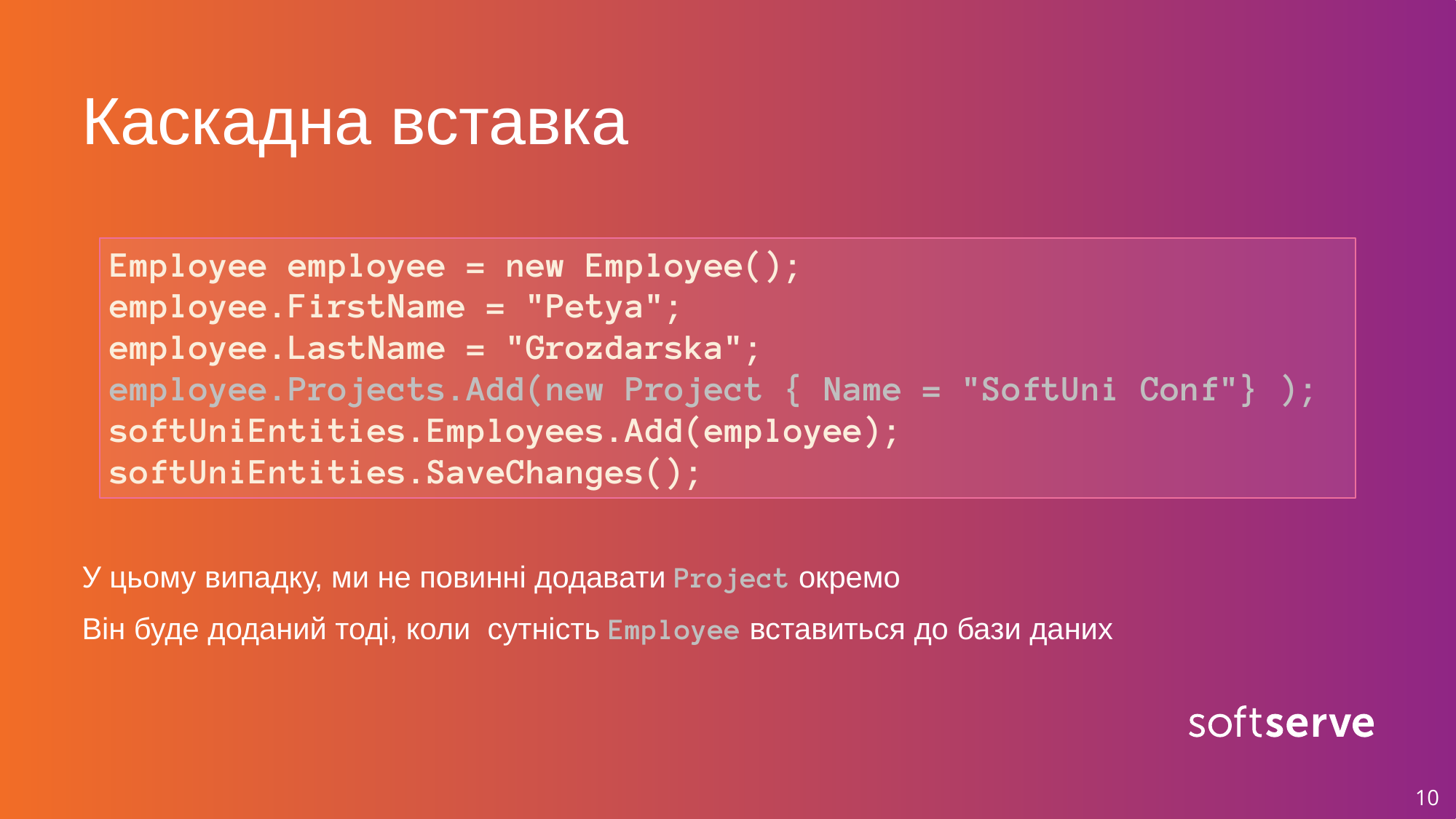

# Каскадна вставка

У цьому випадку, ми не повинні додавати Project окремо
Він буде доданий тоді, коли  сутність Employee вставиться до бази даних
Employee employee = new Employee();
employee.FirstName = "Petya";
employee.LastName = "Grozdarska";
employee.Projects.Add(new Project { Name = "SoftUni Conf"} );
softUniEntities.Employees.Add(employee);
softUniEntities.SaveChanges();
10